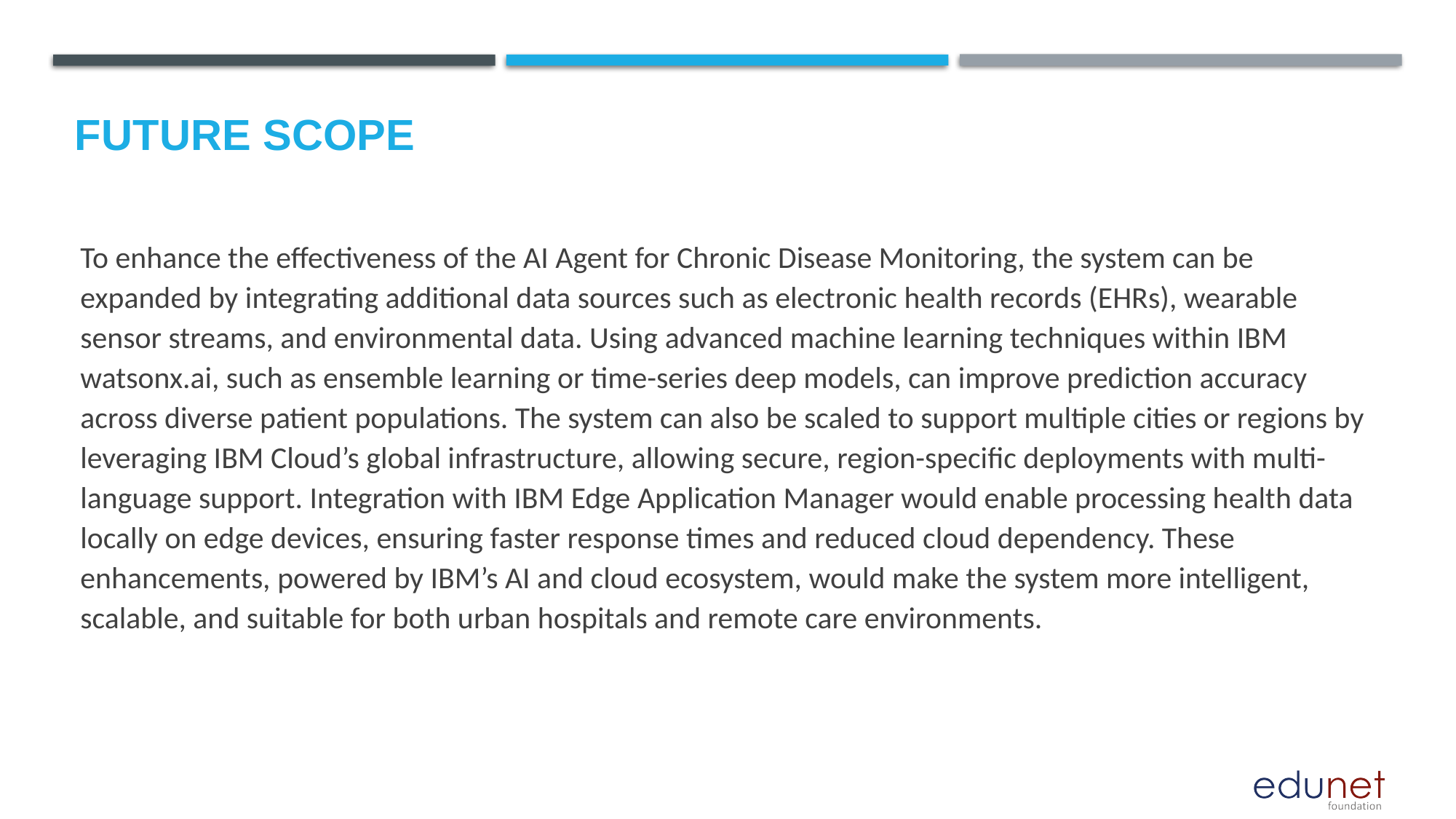

Future scope
To enhance the effectiveness of the AI Agent for Chronic Disease Monitoring, the system can be expanded by integrating additional data sources such as electronic health records (EHRs), wearable sensor streams, and environmental data. Using advanced machine learning techniques within IBM watsonx.ai, such as ensemble learning or time-series deep models, can improve prediction accuracy across diverse patient populations. The system can also be scaled to support multiple cities or regions by leveraging IBM Cloud’s global infrastructure, allowing secure, region-specific deployments with multi-language support. Integration with IBM Edge Application Manager would enable processing health data locally on edge devices, ensuring faster response times and reduced cloud dependency. These enhancements, powered by IBM’s AI and cloud ecosystem, would make the system more intelligent, scalable, and suitable for both urban hospitals and remote care environments.